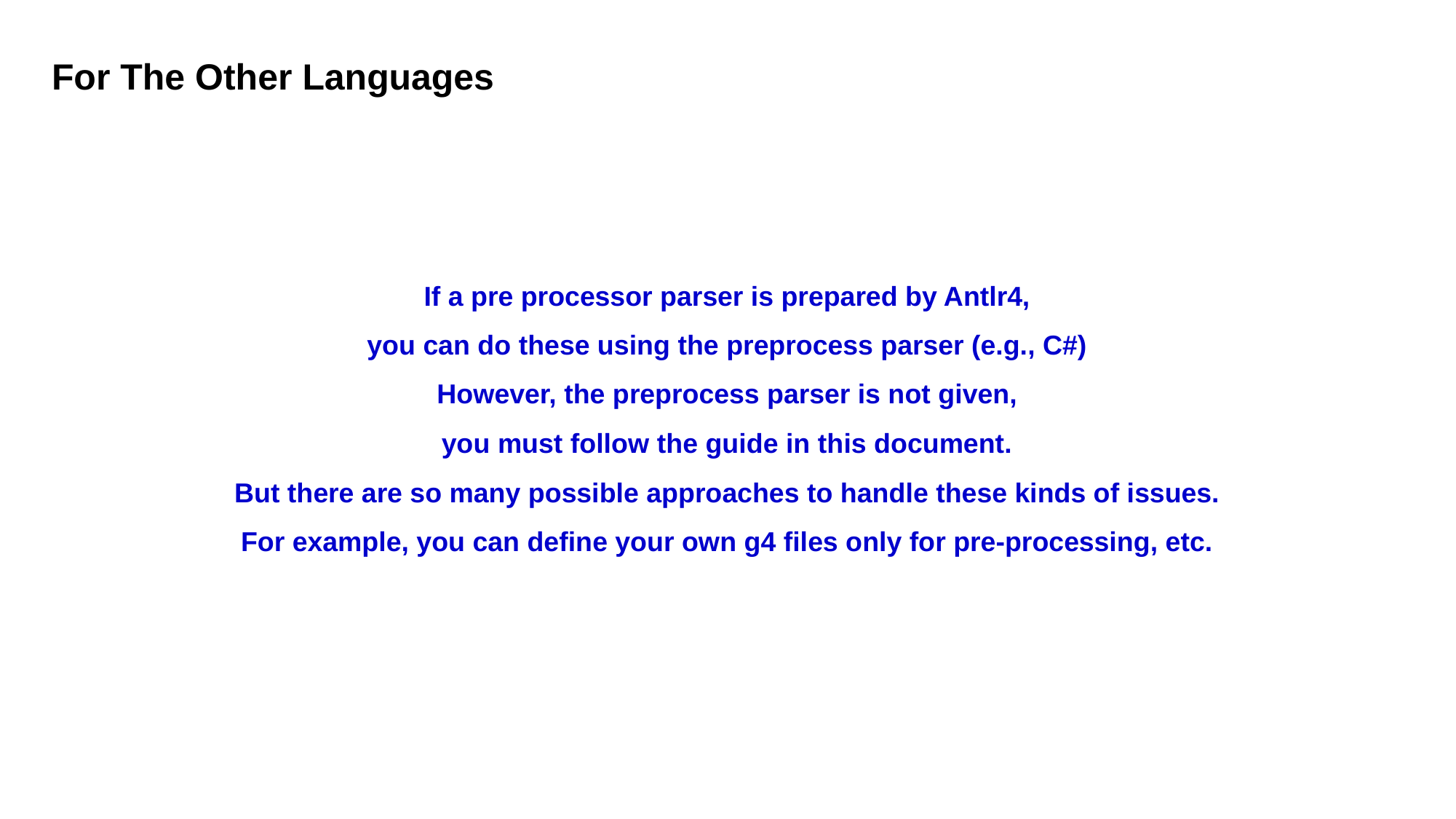

# For The Other Languages
If a pre processor parser is prepared by Antlr4,
you can do these using the preprocess parser (e.g., C#)
However, the preprocess parser is not given,
you must follow the guide in this document.
But there are so many possible approaches to handle these kinds of issues.
For example, you can define your own g4 files only for pre-processing, etc.